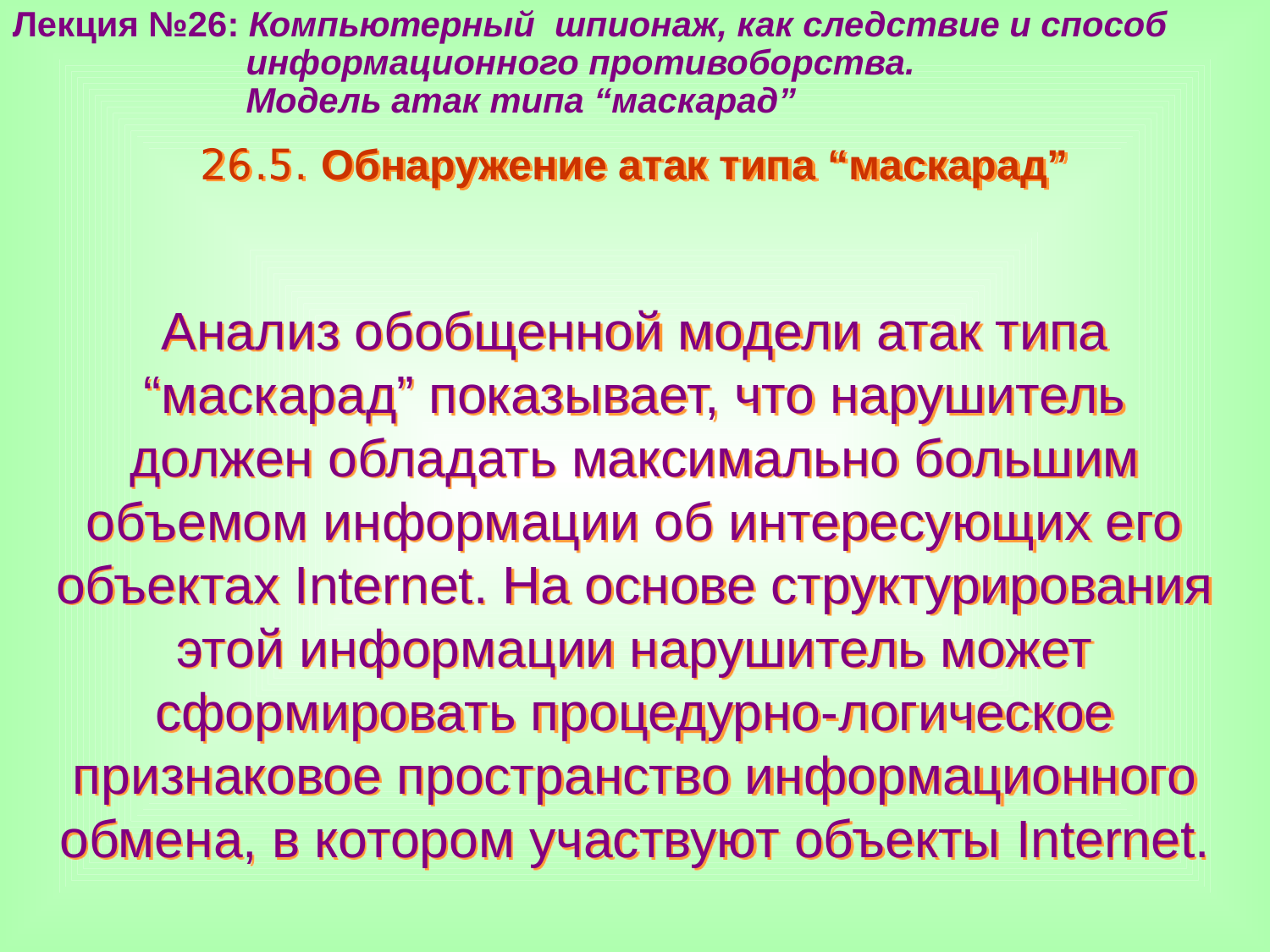

Лекция №26: Компьютерный  шпионаж, как следствие и способ
                        информационного противоборства.
                        Модель атак типа “маскарад”
26.5. Обнаружение атак типа “маскарад”
Анализ обобщенной модели атак типа “маскарад” показывает, что нарушитель должен обладать максимально большим объемом информации об интересующих его объектах Internet. На основе структурирования этой информации нарушитель может сформировать процедурно-логическое признаковое пространство информационного обмена, в котором участвуют объекты Internet.